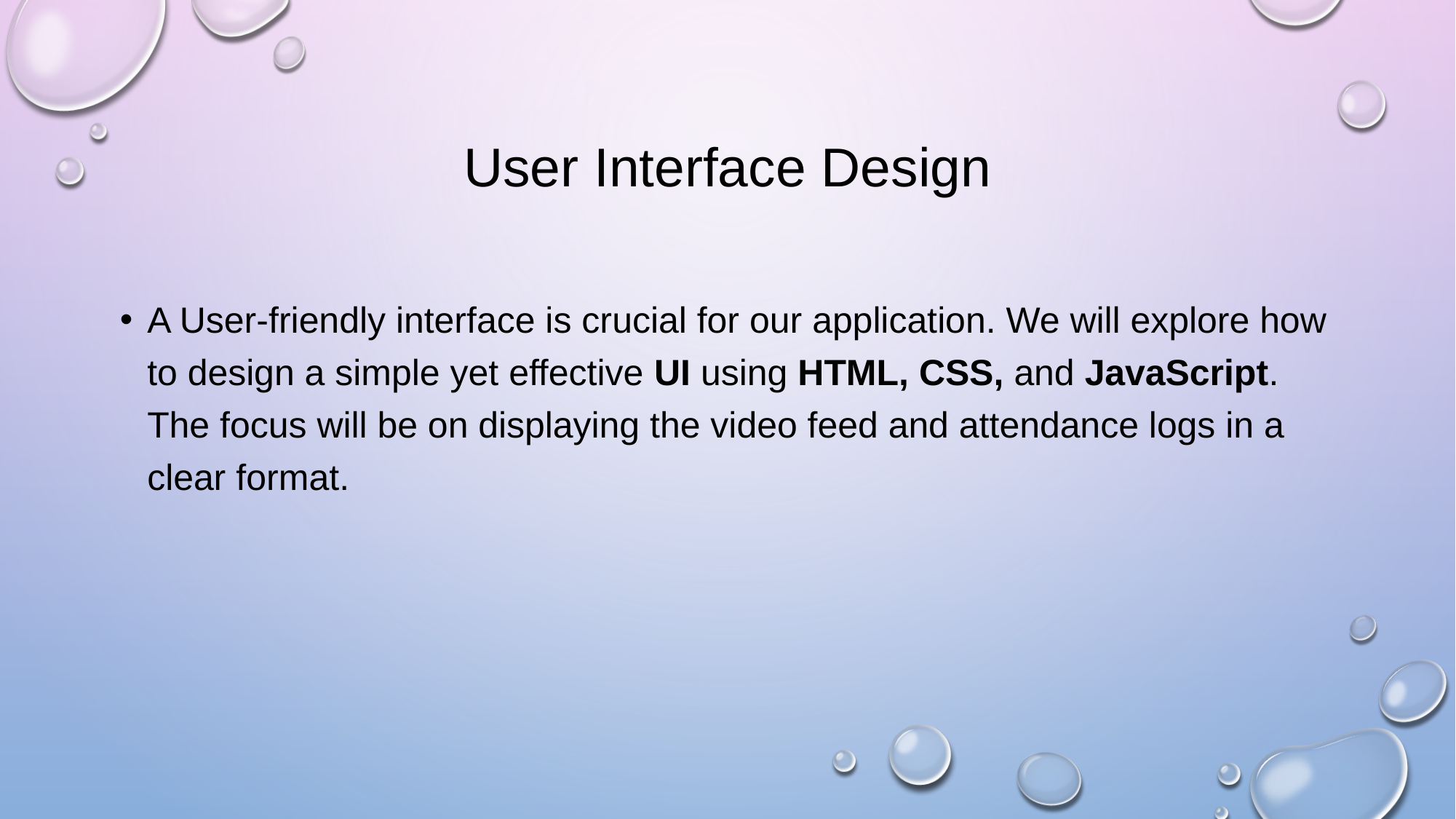

# User Interface Design
A User-friendly interface is crucial for our application. We will explore how to design a simple yet effective UI using HTML, CSS, and JavaScript. The focus will be on displaying the video feed and attendance logs in a clear format.